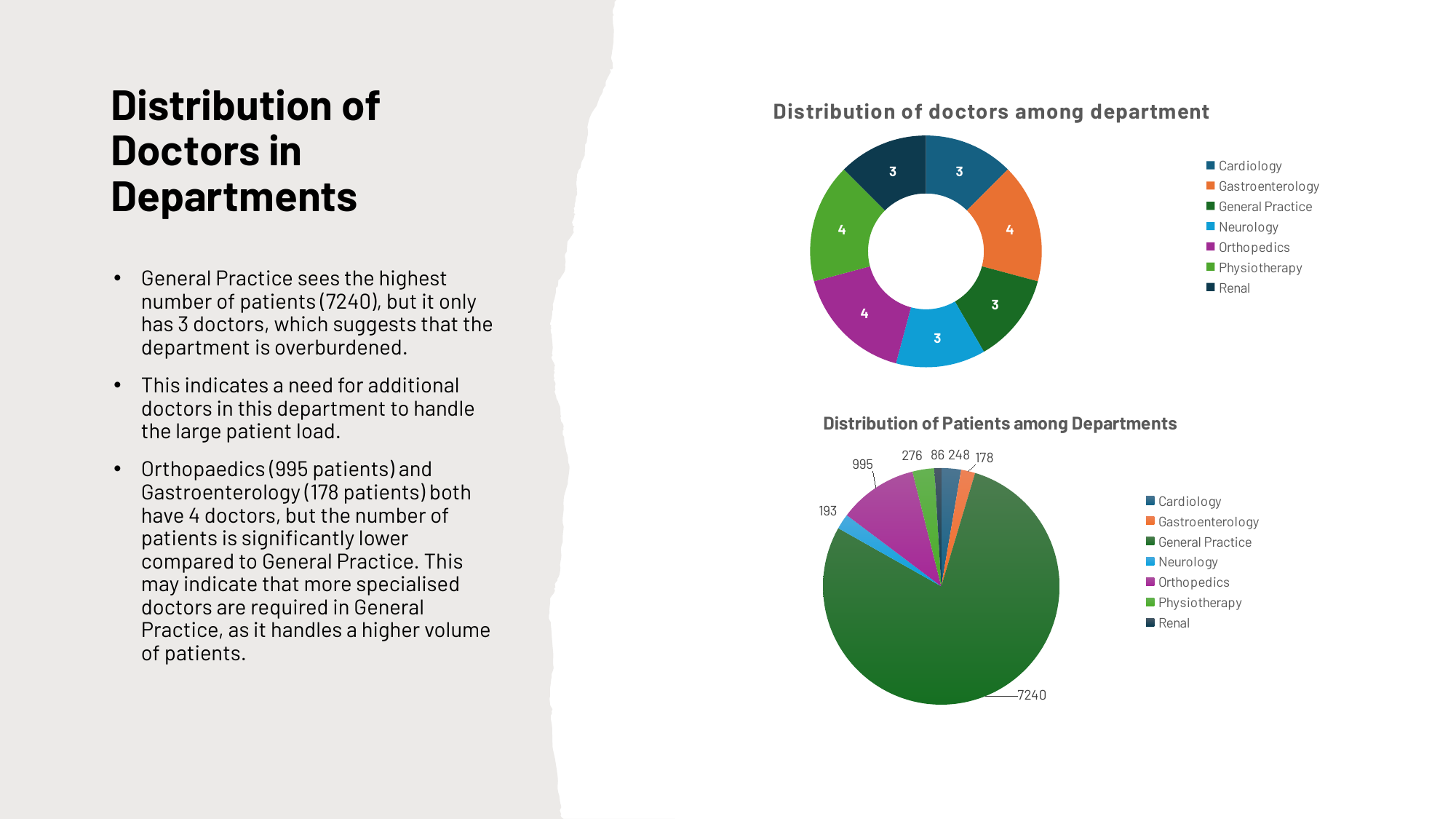

# Distribution of Doctors in Departments

### Chart: Distribution of doctors among department

| Category | Total |
|---|---|
| Cardiology | 3.0 |
| Gastroenterology | 4.0 |
| General Practice | 3.0 |
| Neurology | 3.0 |
| Orthopedics | 4.0 |
| Physiotherapy | 4.0 |
| Renal | 3.0 |
General Practice sees the highest number of patients (7240), but it only has 3 doctors, which suggests that the department is overburdened.
This indicates a need for additional doctors in this department to handle the large patient load.
Orthopaedics (995 patients) and Gastroenterology (178 patients) both have 4 doctors, but the number of patients is significantly lower compared to General Practice. This may indicate that more specialised doctors are required in General Practice, as it handles a higher volume of patients.

### Chart: Distribution of Patients among Departments

| Category | Total |
|---|---|
| Cardiology | 248.0 |
| Gastroenterology | 178.0 |
| General Practice | 7240.0 |
| Neurology | 193.0 |
| Orthopedics | 995.0 |
| Physiotherapy | 276.0 |
| Renal | 86.0 |